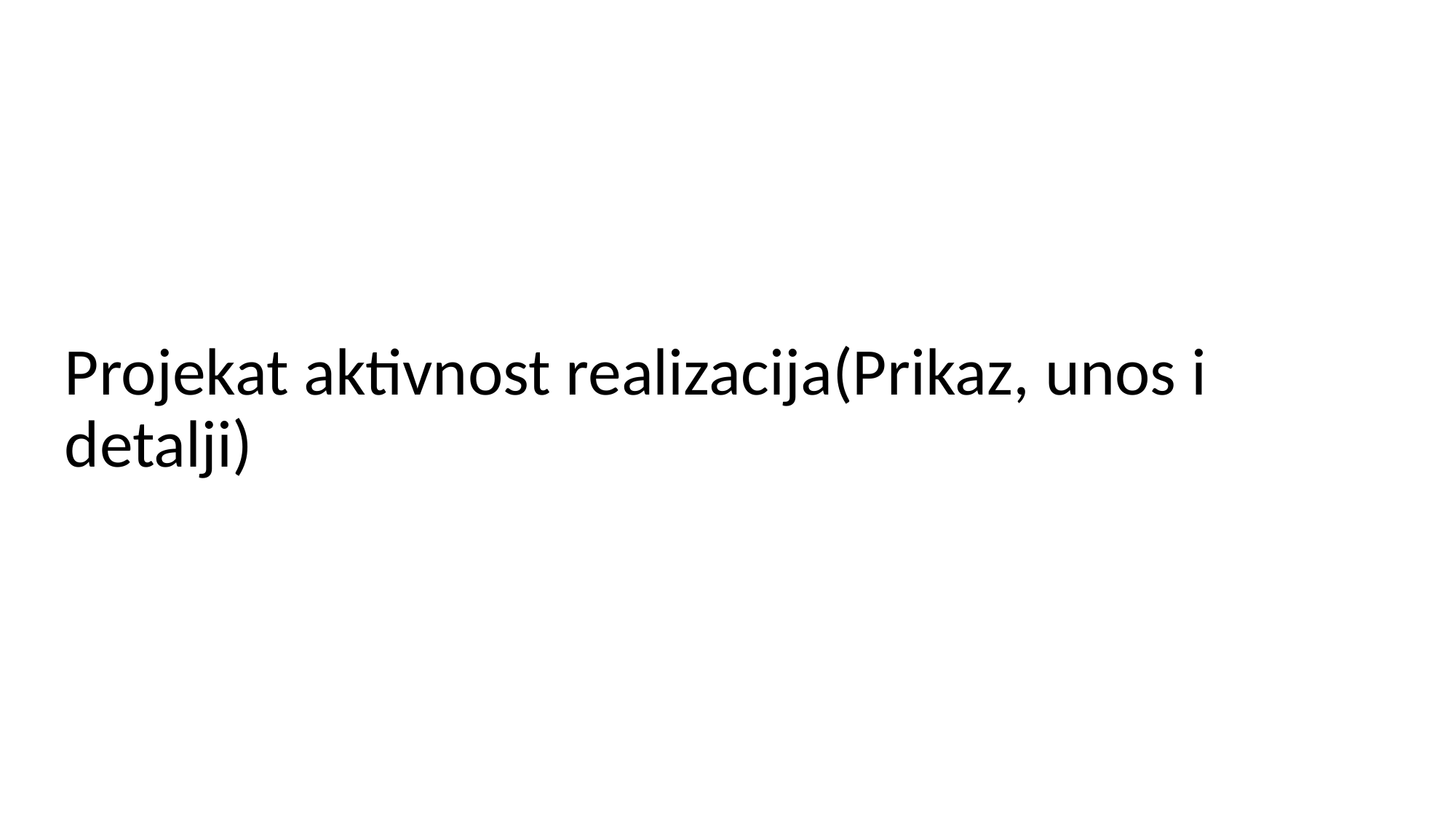

# Projekat aktivnost realizacija(Prikaz, unos i detalji)